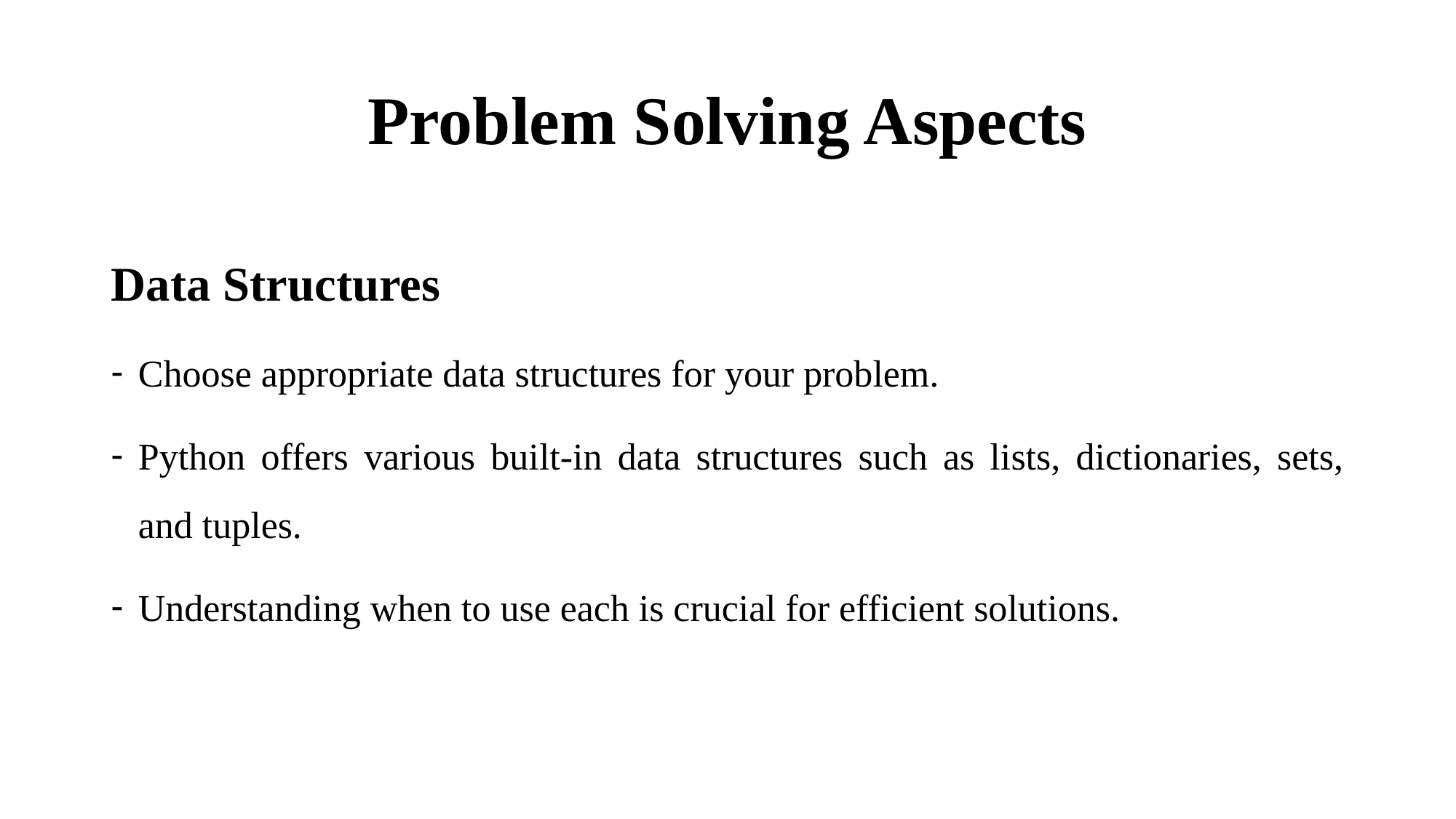

# Problem Solving Aspects
Data Structures
Choose appropriate data structures for your problem.
Python offers various built-in data structures such as lists, dictionaries, sets, and tuples.
Understanding when to use each is crucial for efficient solutions.